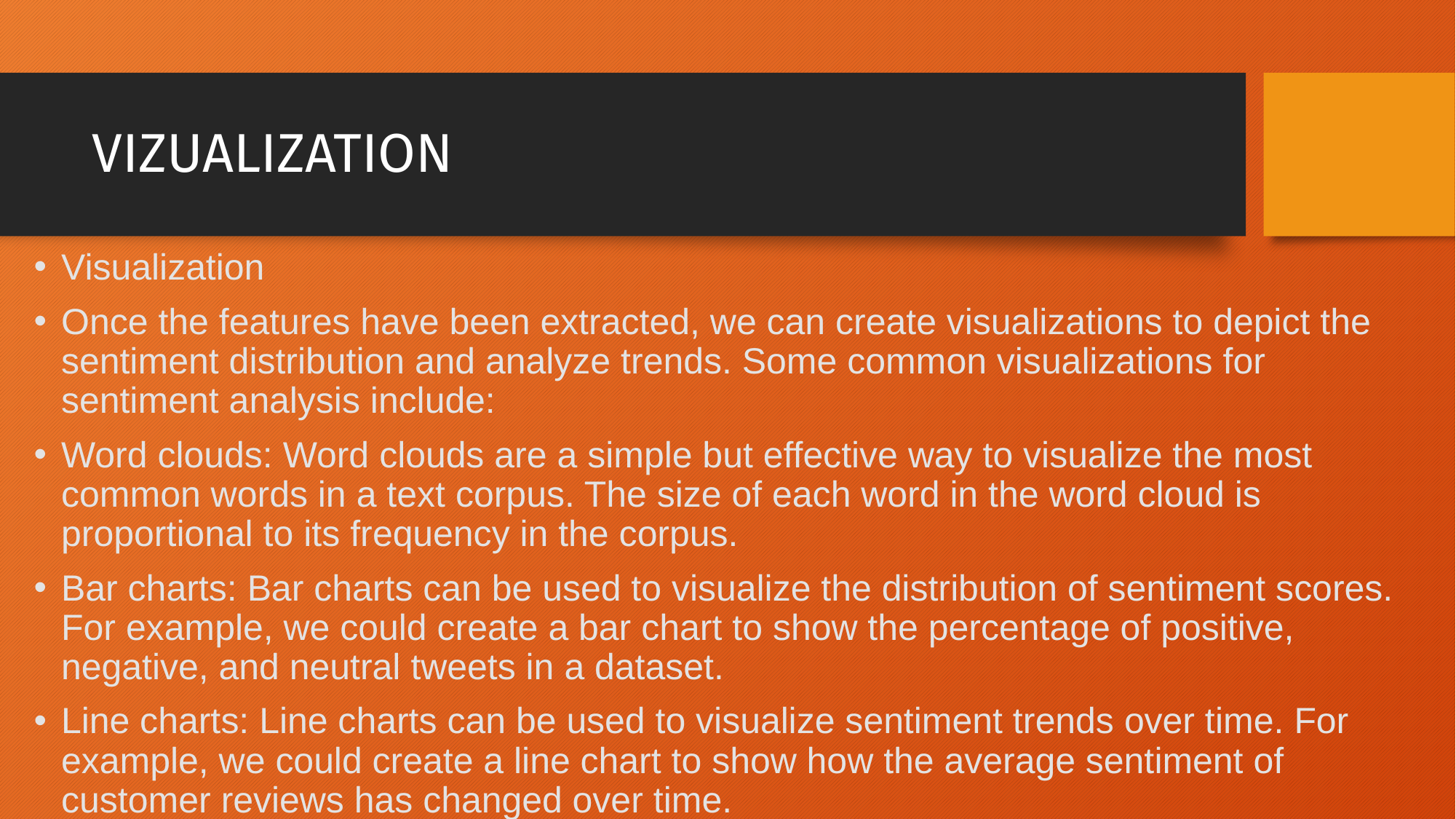

# VIZUALIZATION
Visualization
Once the features have been extracted, we can create visualizations to depict the sentiment distribution and analyze trends. Some common visualizations for sentiment analysis include:
Word clouds: Word clouds are a simple but effective way to visualize the most common words in a text corpus. The size of each word in the word cloud is proportional to its frequency in the corpus.
Bar charts: Bar charts can be used to visualize the distribution of sentiment scores. For example, we could create a bar chart to show the percentage of positive, negative, and neutral tweets in a dataset.
Line charts: Line charts can be used to visualize sentiment trends over time. For example, we could create a line chart to show how the average sentiment of customer reviews has changed over time.